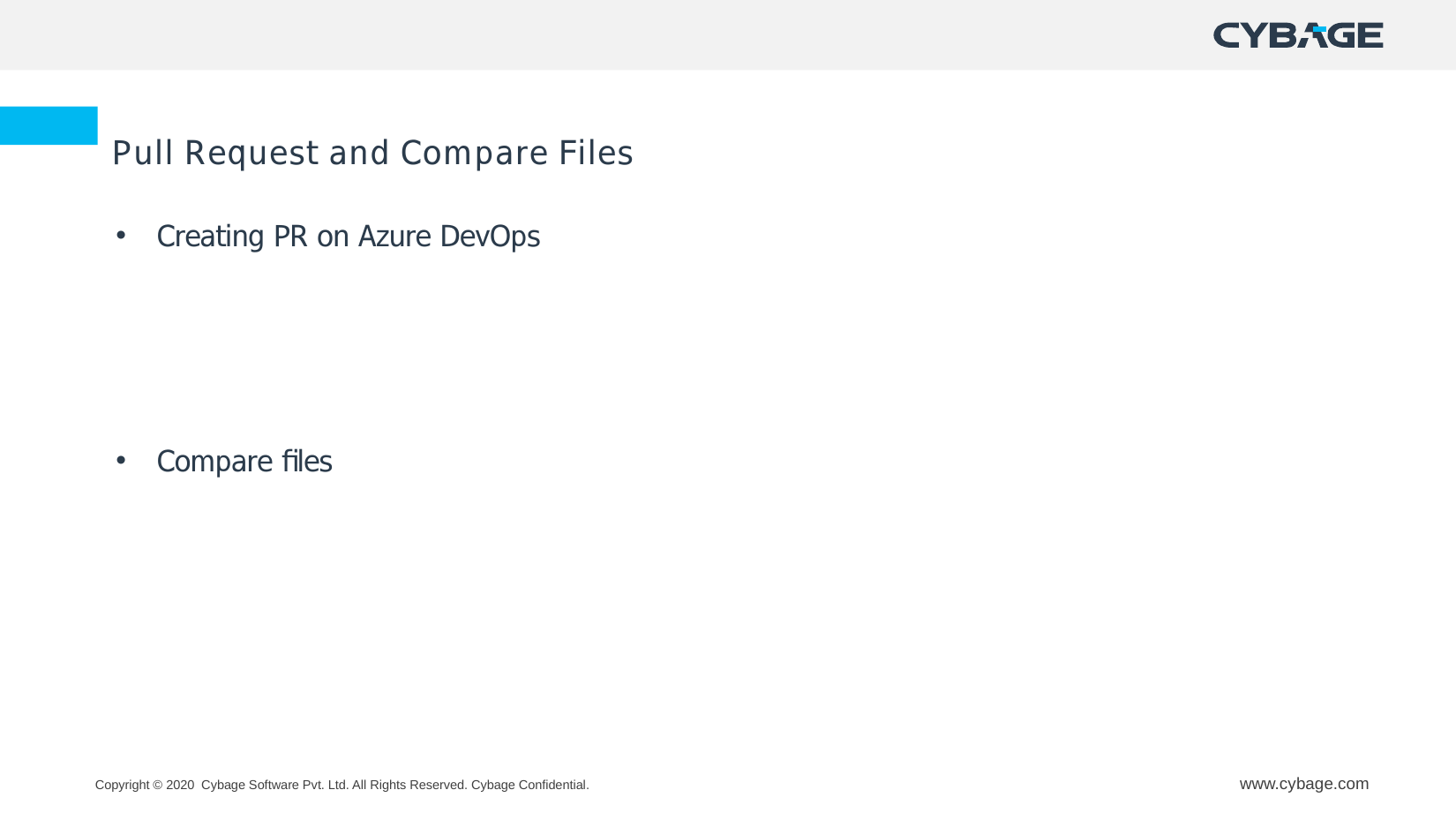

Pull Request and Compare Files

Creating PR on Azure DevOps

Compare files